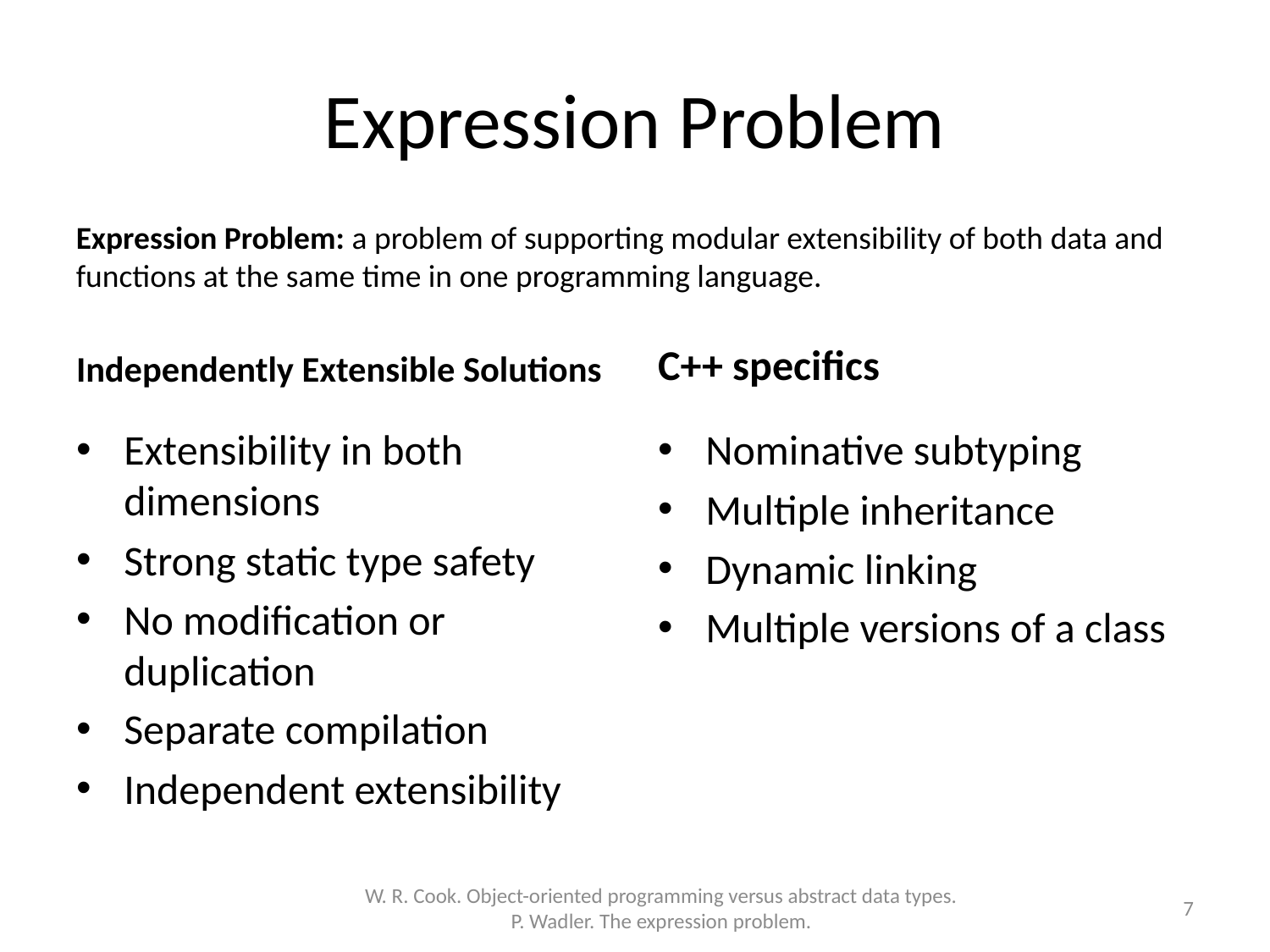

# Expression Problem
Expression Problem: a problem of supporting modular extensibility of both data and functions at the same time in one programming language.
Independently Extensible Solutions
C++ specifics
Extensibility in both dimensions
Strong static type safety
No modification or duplication
Separate compilation
Independent extensibility
Nominative subtyping
Multiple inheritance
Dynamic linking
Multiple versions of a class
W. R. Cook. Object-oriented programming versus abstract data types.
P. Wadler. The expression problem.
7